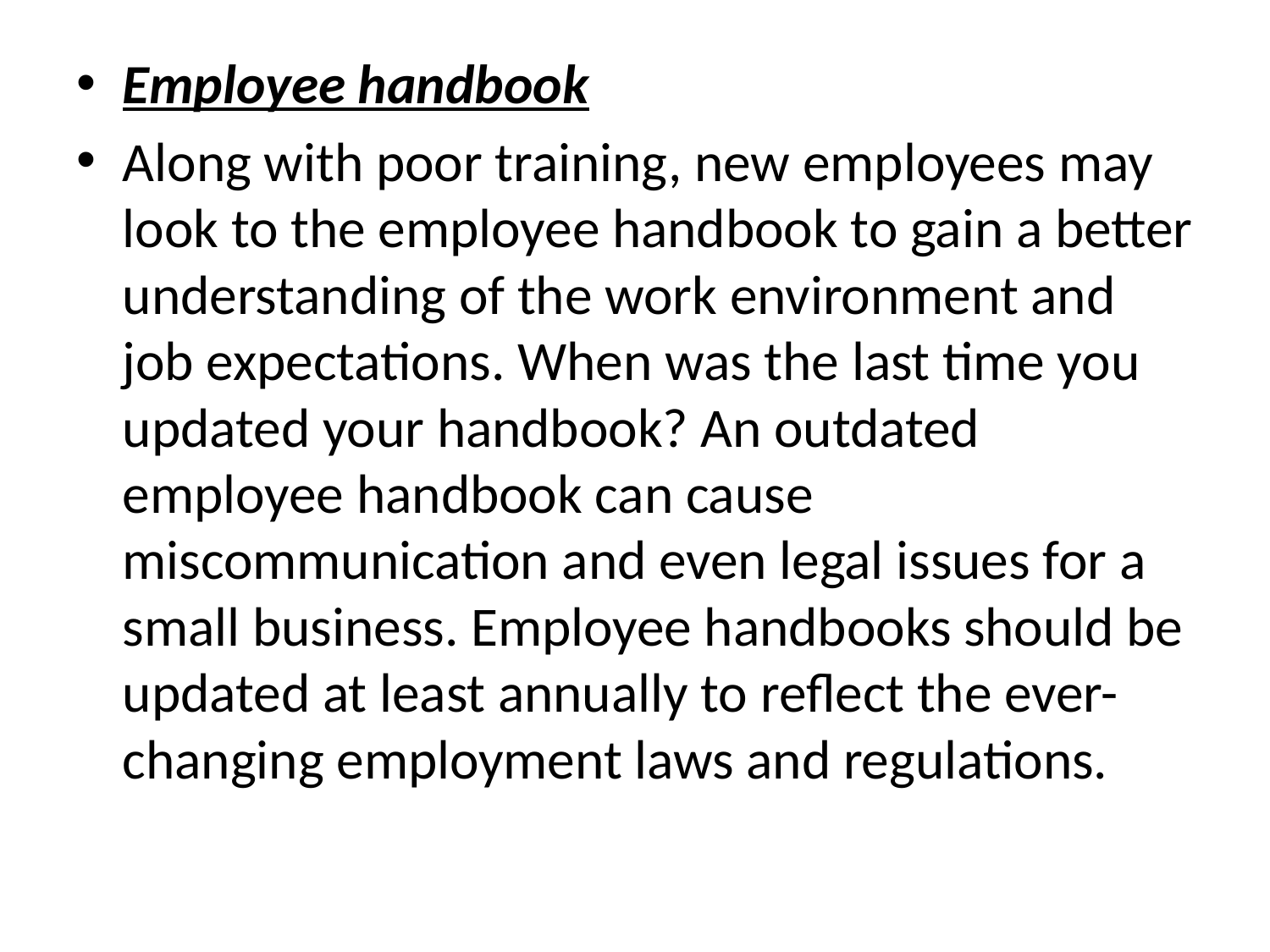

Employee handbook
Along with poor training, new employees may look to the employee handbook to gain a better understanding of the work environment and job expectations. When was the last time you updated your handbook? An outdated employee handbook can cause miscommunication and even legal issues for a small business. Employee handbooks should be updated at least annually to reflect the ever-changing employment laws and regulations.